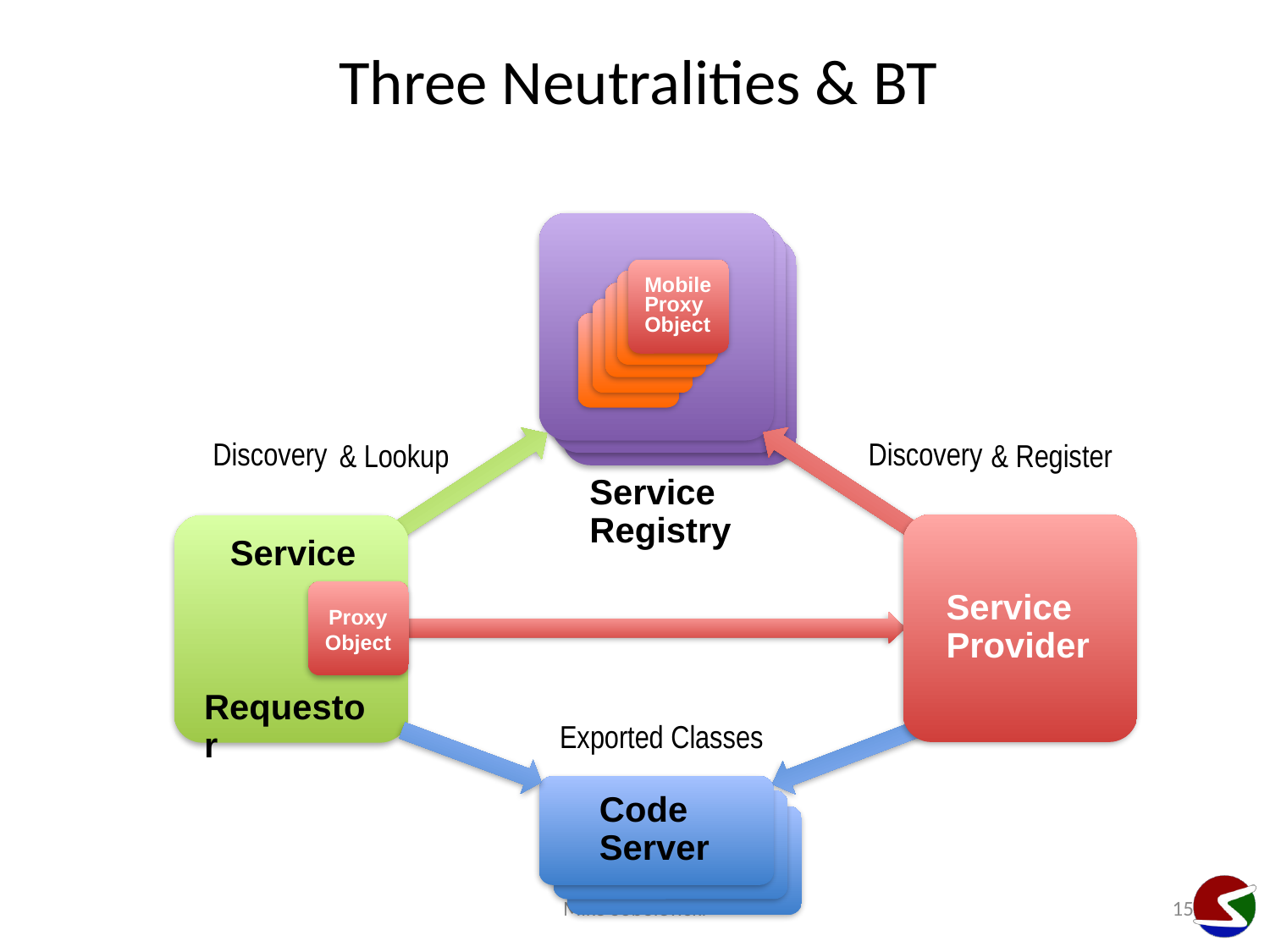

# Three Neutralities & BT

Mobile
Proxy
Object
& Register
Mobile
Proxy
Object

Discovery

Discovery

& Lookup

Proxy
Object

Service
Registry

Service
Service
Provider

Requestor
Exported Classes

Code
Server

Mike Sobolewski
15